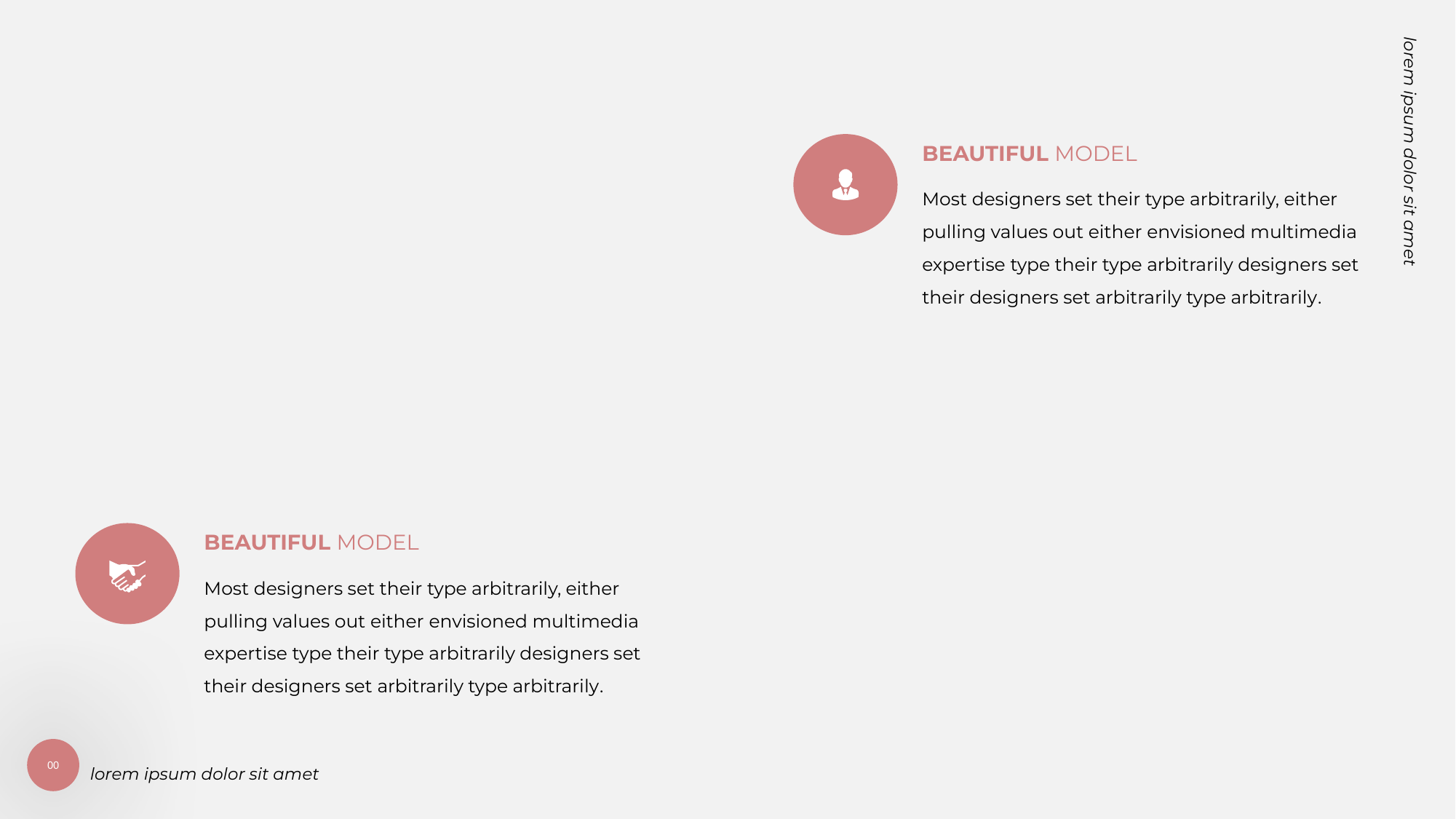

BEAUTIFUL MODEL

Most designers set their type arbitrarily, either pulling values out either envisioned multimedia expertise type their type arbitrarily designers set their designers set arbitrarily type arbitrarily.
lorem ipsum dolor sit amet

BEAUTIFUL MODEL

Most designers set their type arbitrarily, either pulling values out either envisioned multimedia expertise type their type arbitrarily designers set their designers set arbitrarily type arbitrarily.
00
lorem ipsum dolor sit amet